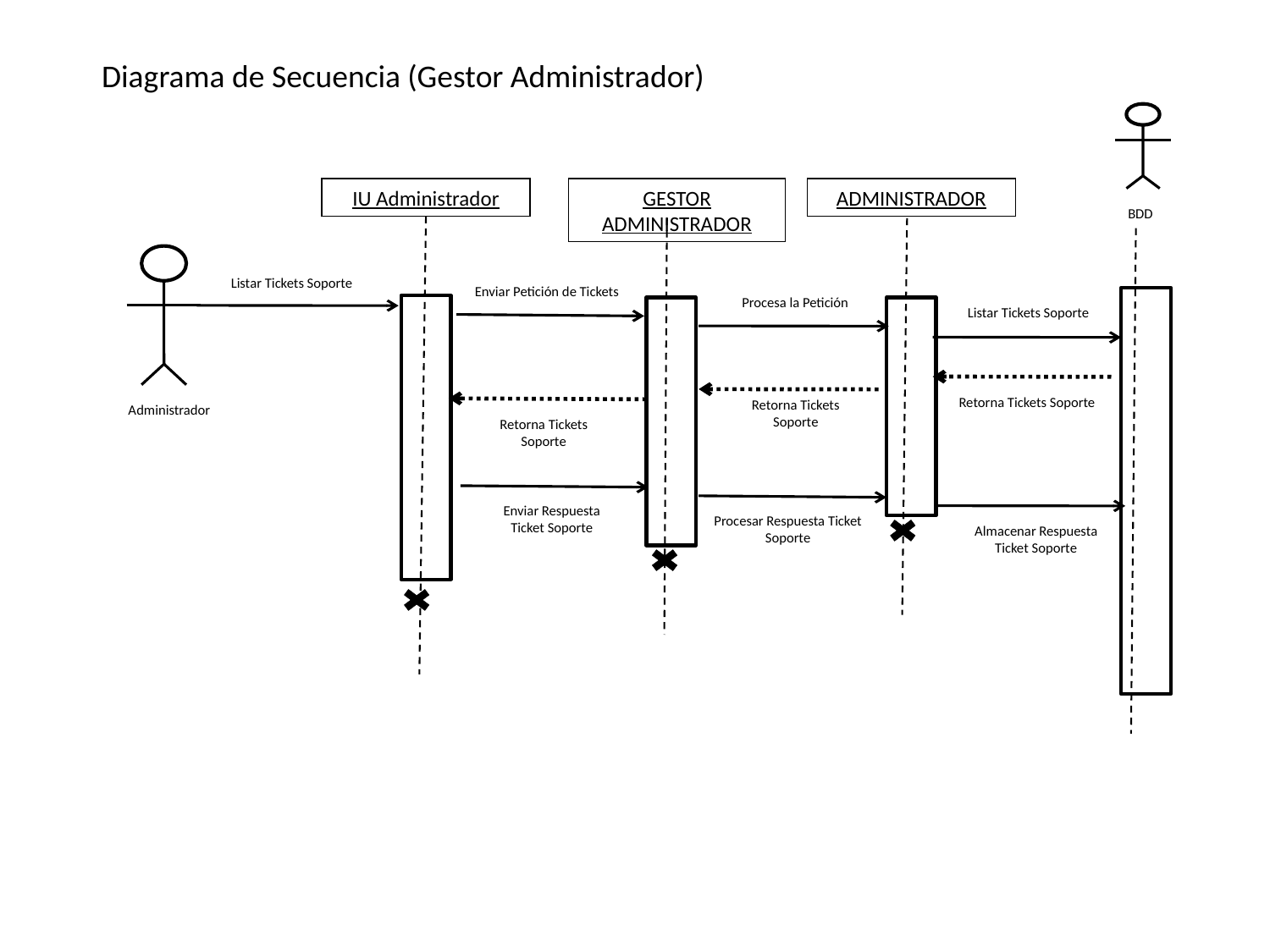

Diagrama de Secuencia (Gestor Administrador)

IU Administrador
GESTOR ADMINISTRADOR
ADMINISTRADOR
BDD

Administrador
Listar Tickets Soporte
Enviar Petición de Tickets
 Procesa la Petición

 Listar Tickets Soporte
Retorna Tickets Soporte

Retorna Tickets Soporte
Retorna Tickets Soporte
Enviar Respuesta Ticket Soporte
Procesar Respuesta Ticket Soporte

Almacenar Respuesta
Ticket Soporte